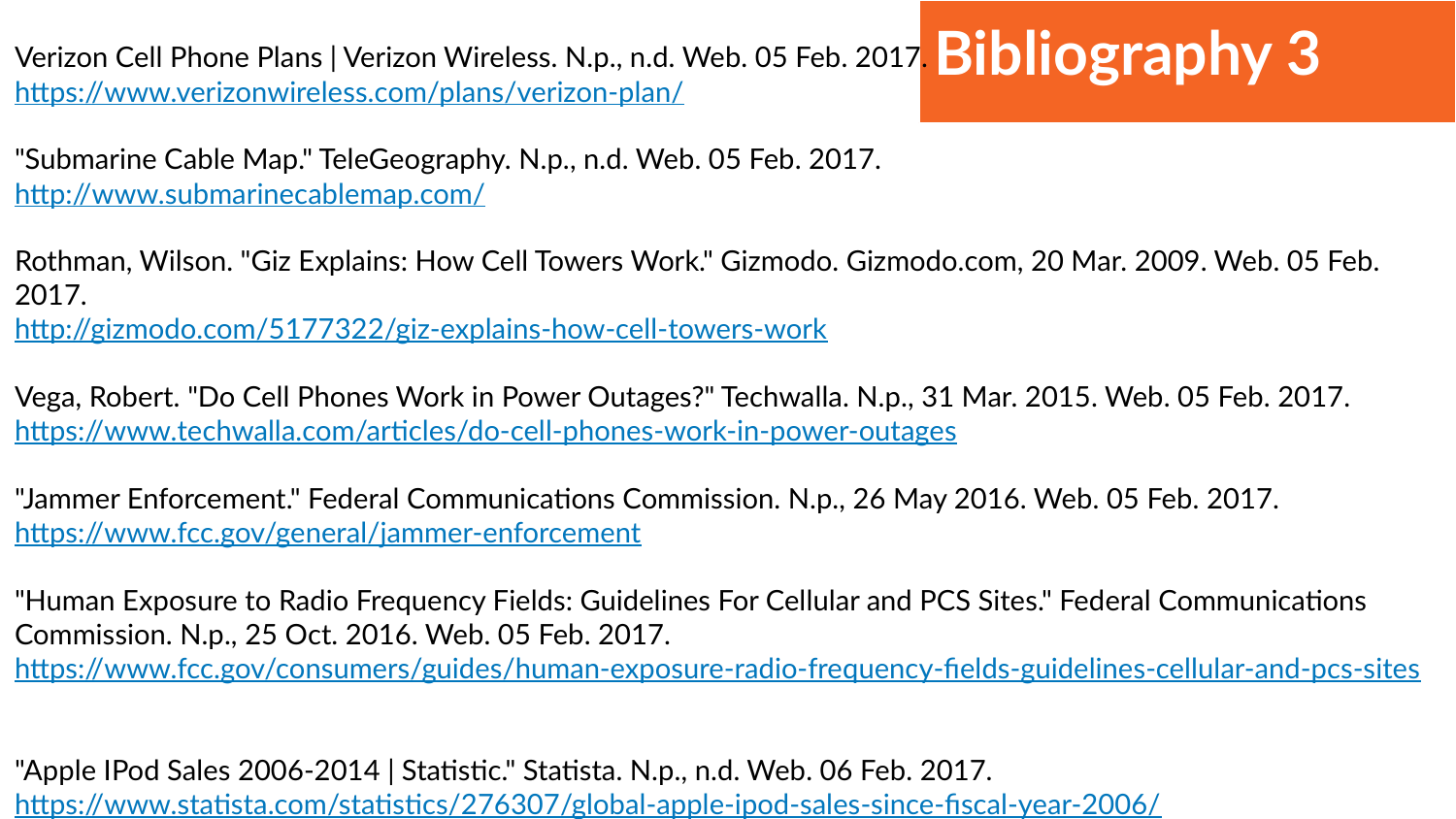

# Bibliography 3

Verizon Cell Phone Plans | Verizon Wireless. N.p., n.d. Web. 05 Feb. 2017.
https://www.verizonwireless.com/plans/verizon-plan/

"Submarine Cable Map." TeleGeography. N.p., n.d. Web. 05 Feb. 2017.
http://www.submarinecablemap.com/

Rothman, Wilson. "Giz Explains: How Cell Towers Work." Gizmodo. Gizmodo.com, 20 Mar. 2009. Web. 05 Feb. 2017.
http://gizmodo.com/5177322/giz-explains-how-cell-towers-work

Vega, Robert. "Do Cell Phones Work in Power Outages?" Techwalla. N.p., 31 Mar. 2015. Web. 05 Feb. 2017.
https://www.techwalla.com/articles/do-cell-phones-work-in-power-outages

"Jammer Enforcement." Federal Communications Commission. N.p., 26 May 2016. Web. 05 Feb. 2017.
https://www.fcc.gov/general/jammer-enforcement

"Human Exposure to Radio Frequency Fields: Guidelines For Cellular and PCS Sites." Federal Communications Commission. N.p., 25 Oct. 2016. Web. 05 Feb. 2017.
https://www.fcc.gov/consumers/guides/human-exposure-radio-frequency-fields-guidelines-cellular-and-pcs-sites

"Apple IPod Sales 2006-2014 | Statistic." Statista. N.p., n.d. Web. 06 Feb. 2017.
https://www.statista.com/statistics/276307/global-apple-ipod-sales-since-fiscal-year-2006/